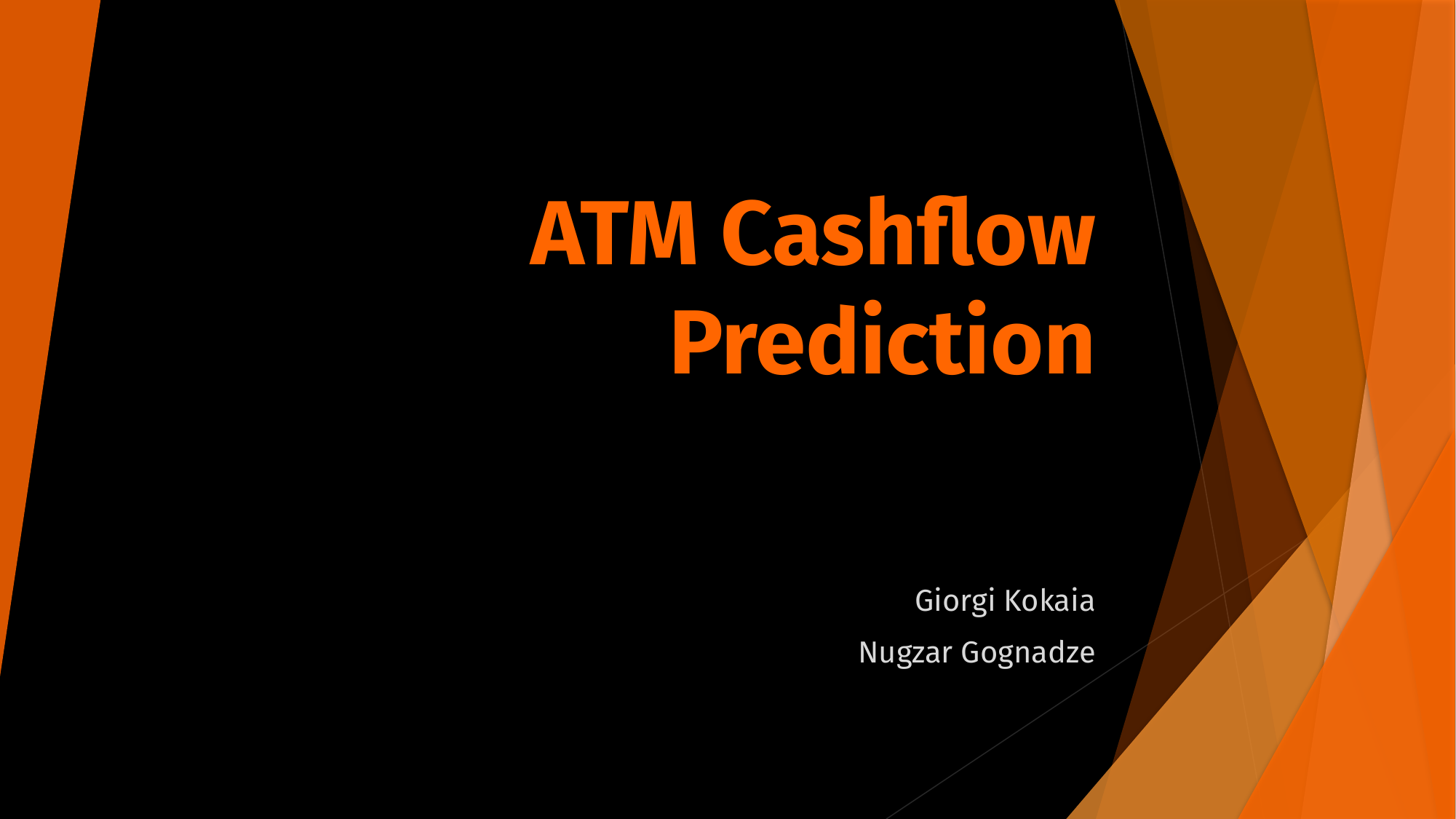

# ATM Cashflow Prediction
Giorgi Kokaia
Nugzar Gognadze